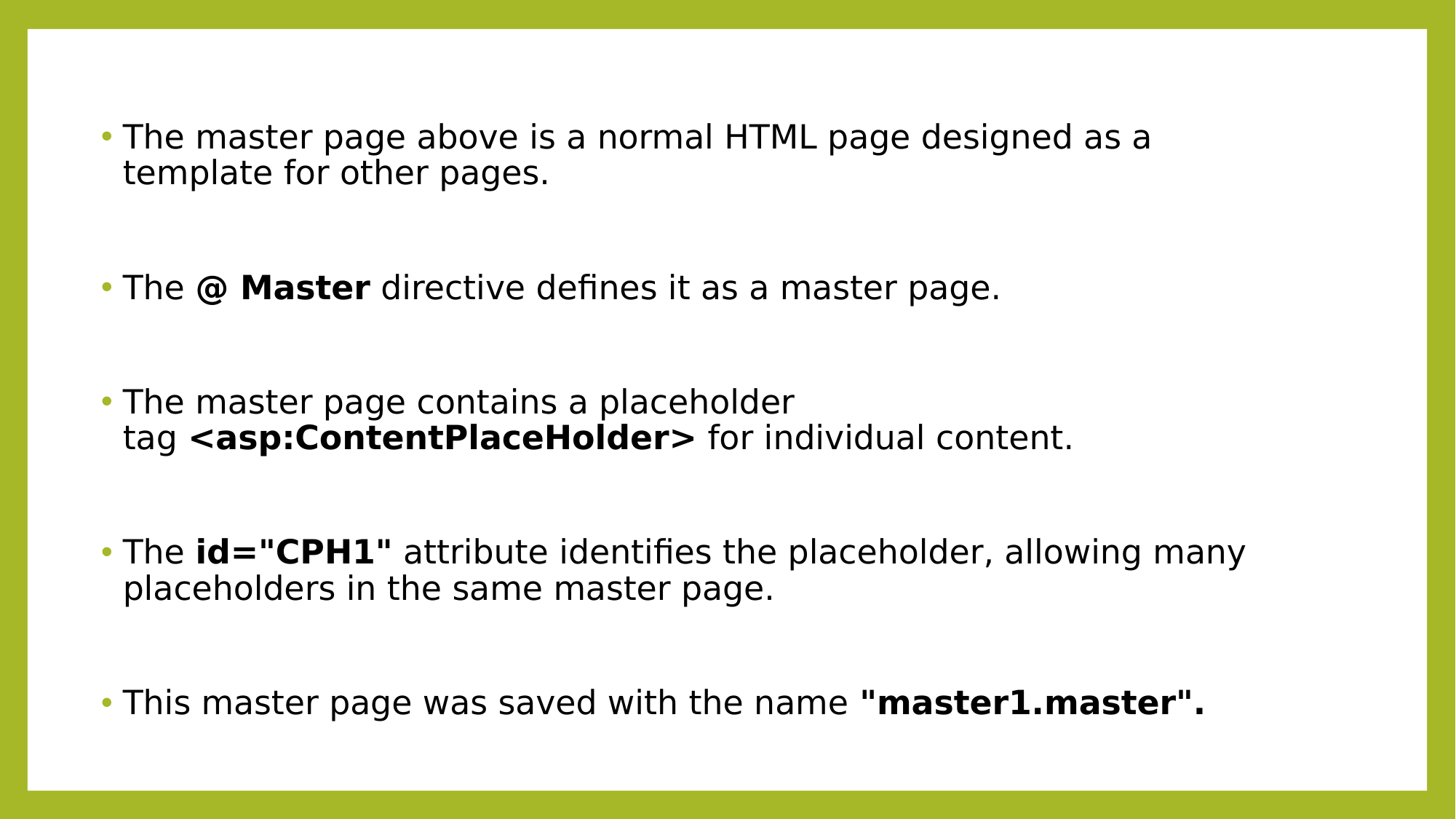

The master page above is a normal HTML page designed as a template for other pages.

The @ Master directive defines it as a master page.

The master page contains a placeholder tag <asp:ContentPlaceHolder> for individual content.

The id="CPH1" attribute identifies the placeholder, allowing many placeholders in the same master page.

This master page was saved with the name "master1.master".